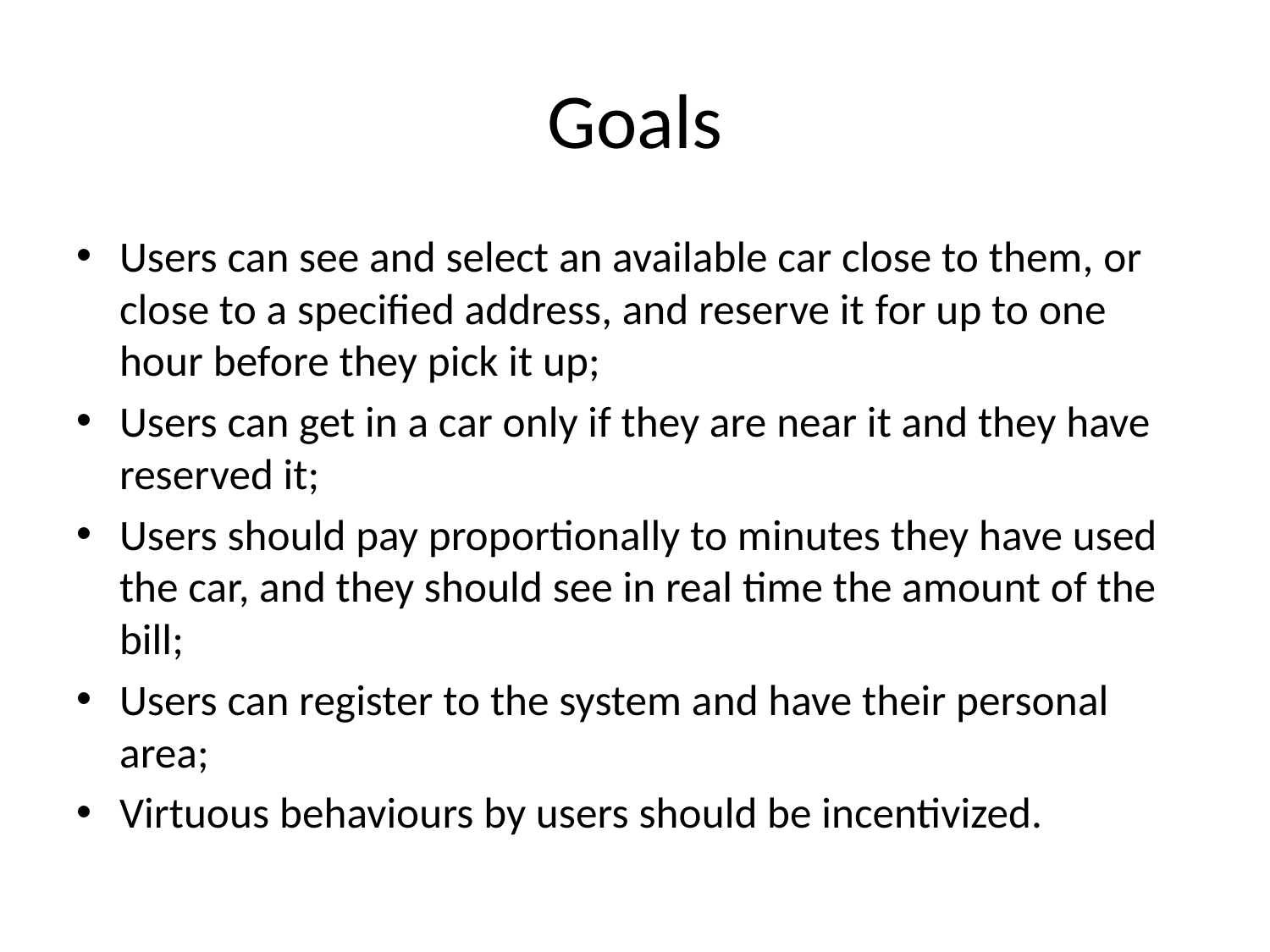

# Goals
Users can see and select an available car close to them, or close to a specified address, and reserve it for up to one hour before they pick it up;
Users can get in a car only if they are near it and they have reserved it;
Users should pay proportionally to minutes they have used the car, and they should see in real time the amount of the bill;
Users can register to the system and have their personal area;
Virtuous behaviours by users should be incentivized.